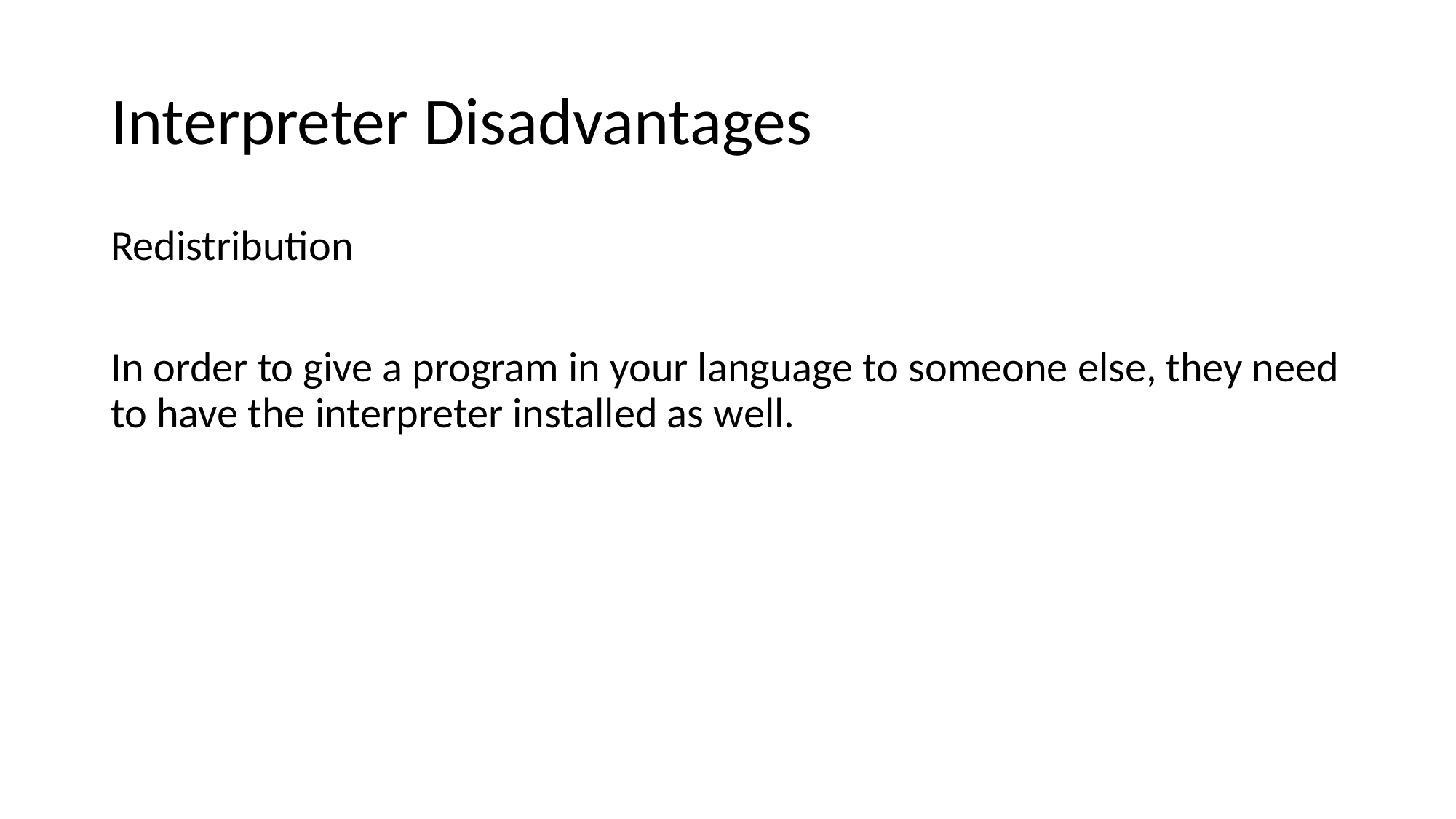

# Interpreter Disadvantages
Redistribution

In order to give a program in your language to someone else, they need to have the interpreter installed as well.